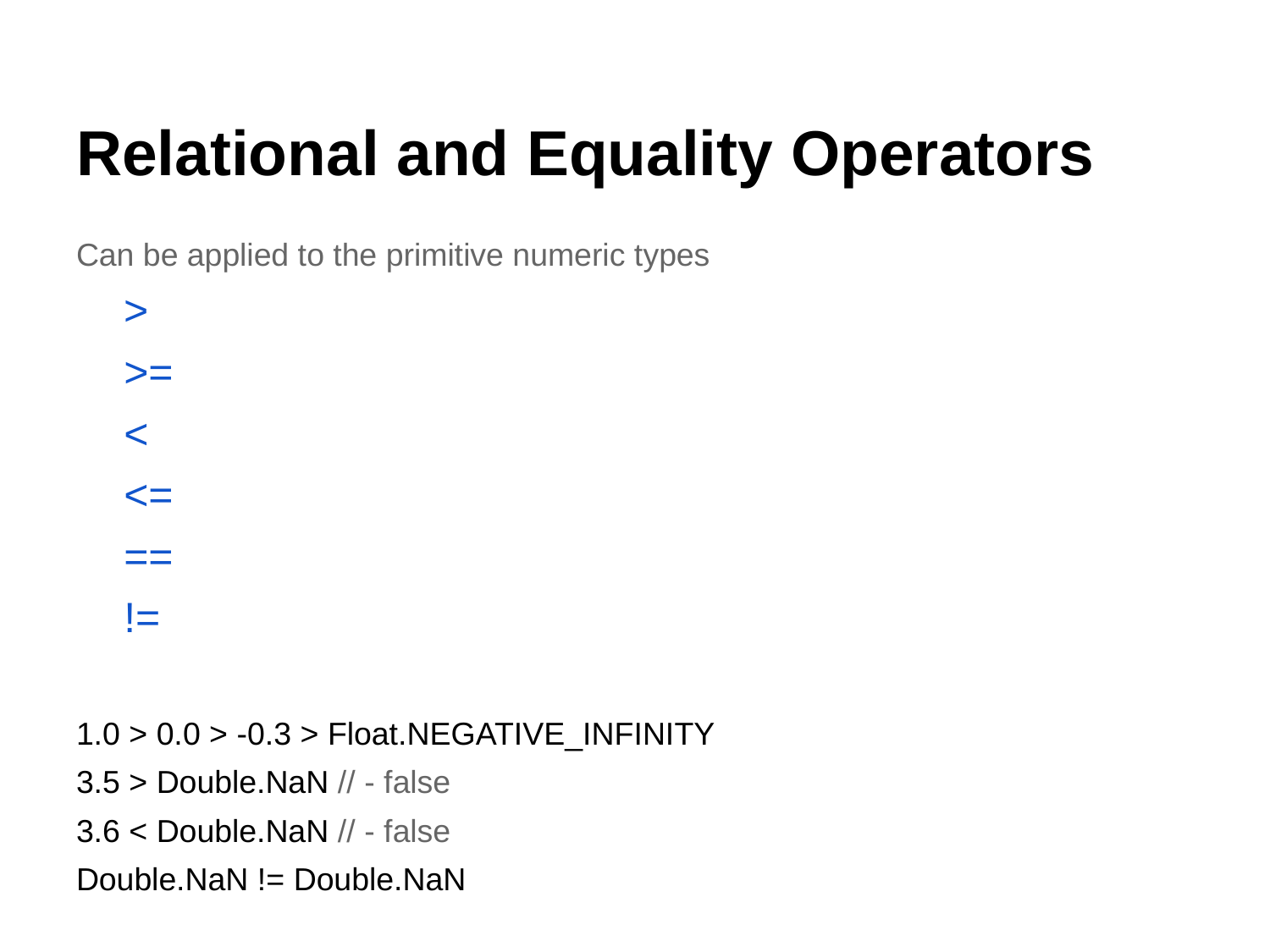

# Relational and Equality Operators
Can be applied to the primitive numeric types
    >
>=
<
<=
==
!=

1.0 > 0.0 > -0.3 > Float.NEGATIVE_INFINITY
3.5 > Double.NaN // - false
3.6 < Double.NaN // - false
Double.NaN != Double.NaN